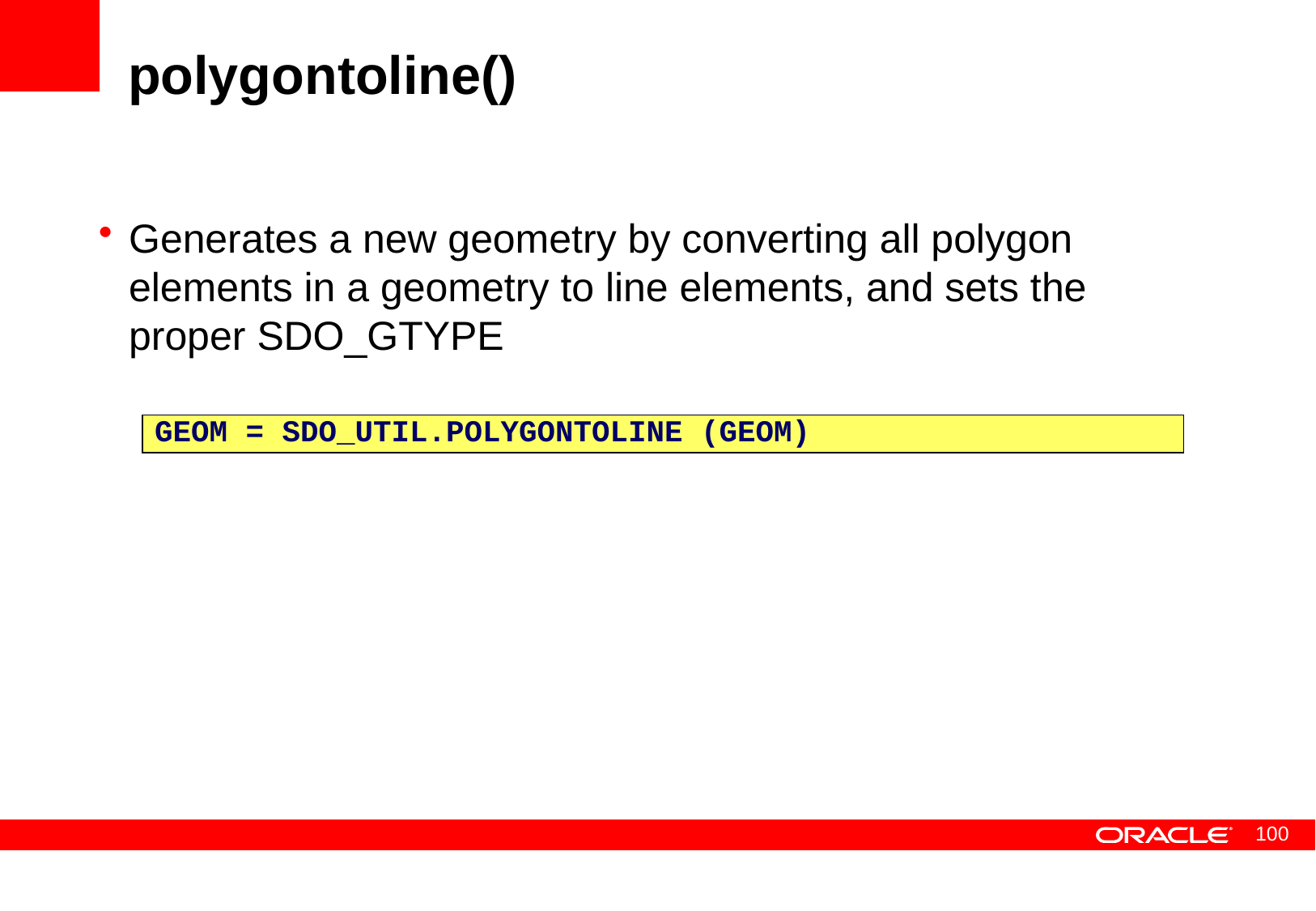

# polygontoline()
Generates a new geometry by converting all polygon elements in a geometry to line elements, and sets the proper SDO_GTYPE
GEOM = SDO_UTIL.POLYGONTOLINE (GEOM)